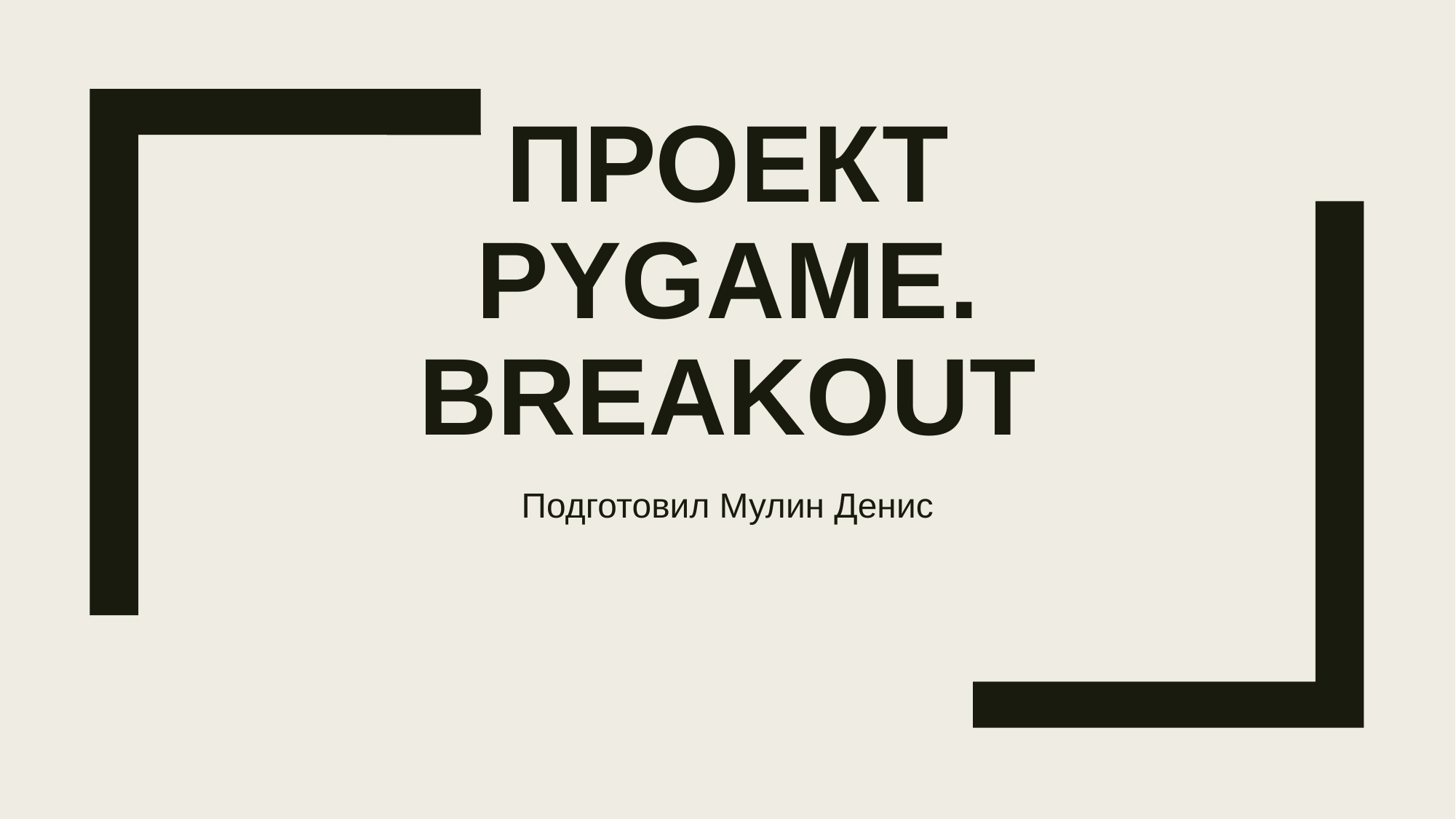

# Проект pygame. breakout
Подготовил Мулин Денис